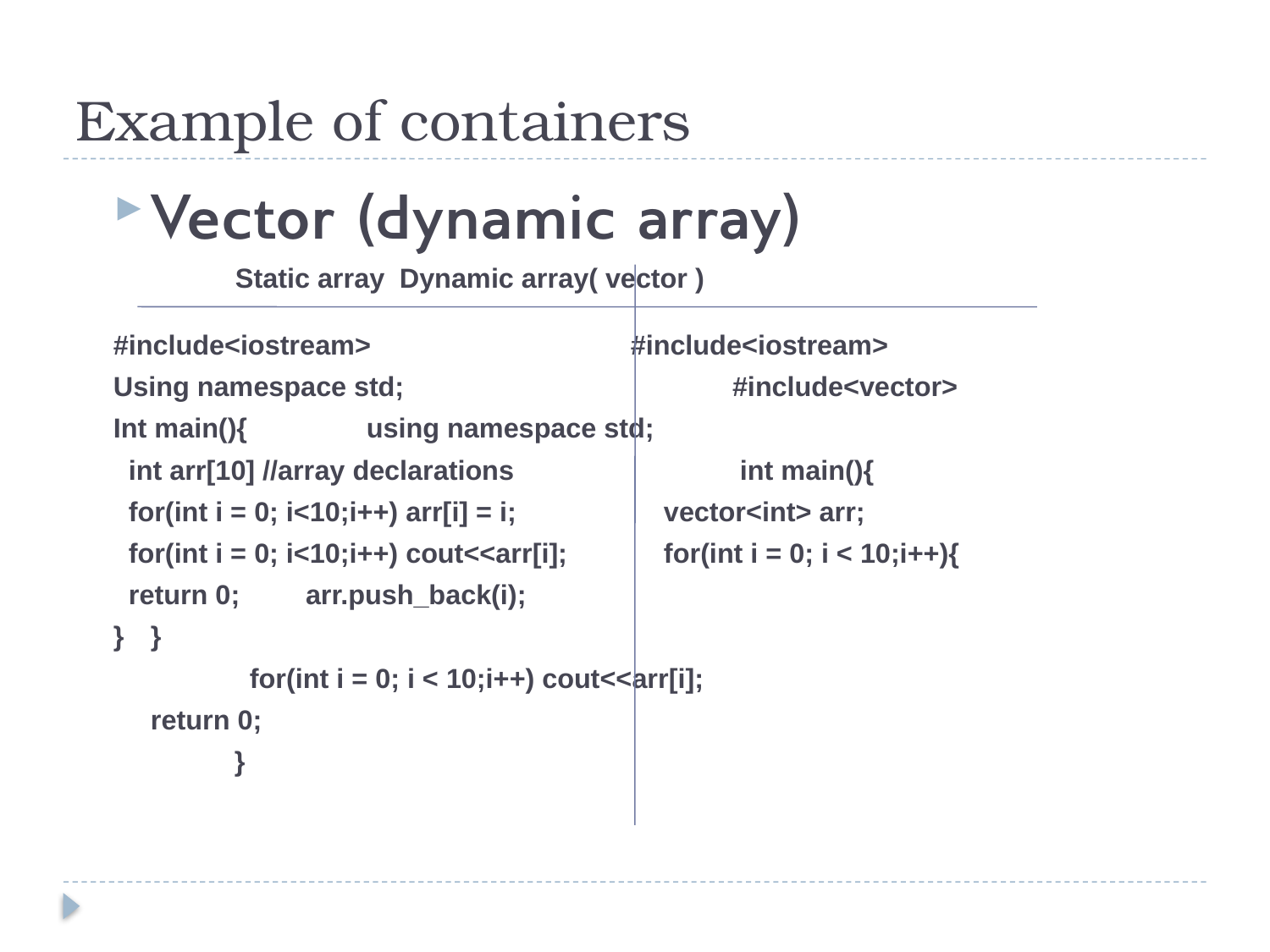

# Example of containers
Vector (dynamic array)
                Static array 			Dynamic array( vector )

#include<iostream>		       	              #include<iostream>
Using namespace std;		       	           #include<vector>
Int main(){			            using namespace std;
  int arr[10] //array declarations 	      	            int main(){
  for(int i = 0; i<10;i++) arr[i] = i;        		  vector<int> arr;
  for(int i = 0; i<10;i++) cout<<arr[i];      		  for(int i = 0; i < 10;i++){
  return 0;				    arr.push_back(i);
}						}
					             for(int i = 0; i < 10;i++) cout<<arr[i];
						return 0;
					           }